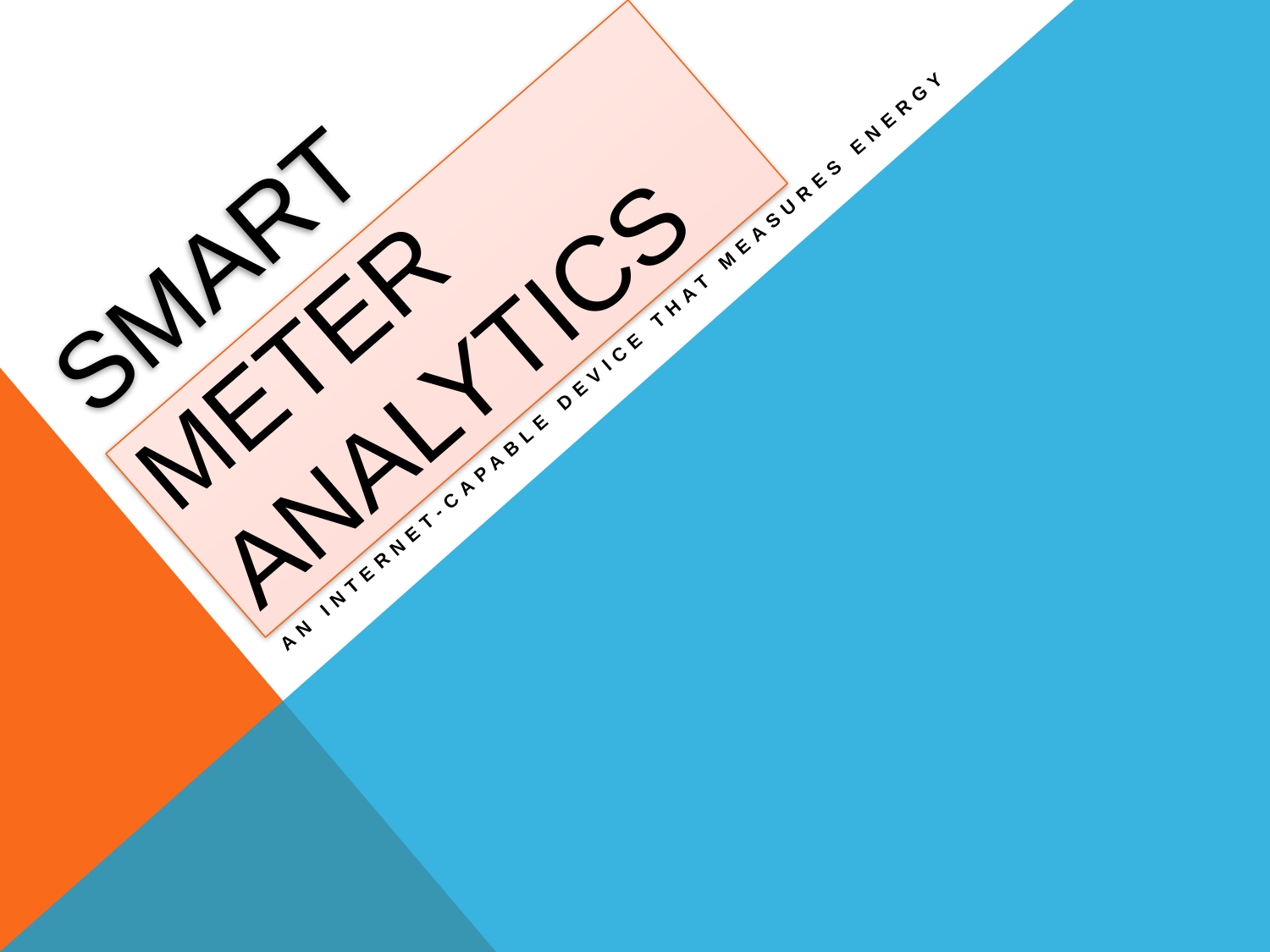

# Smart meter analytics
an Internet-capable device that measures energy